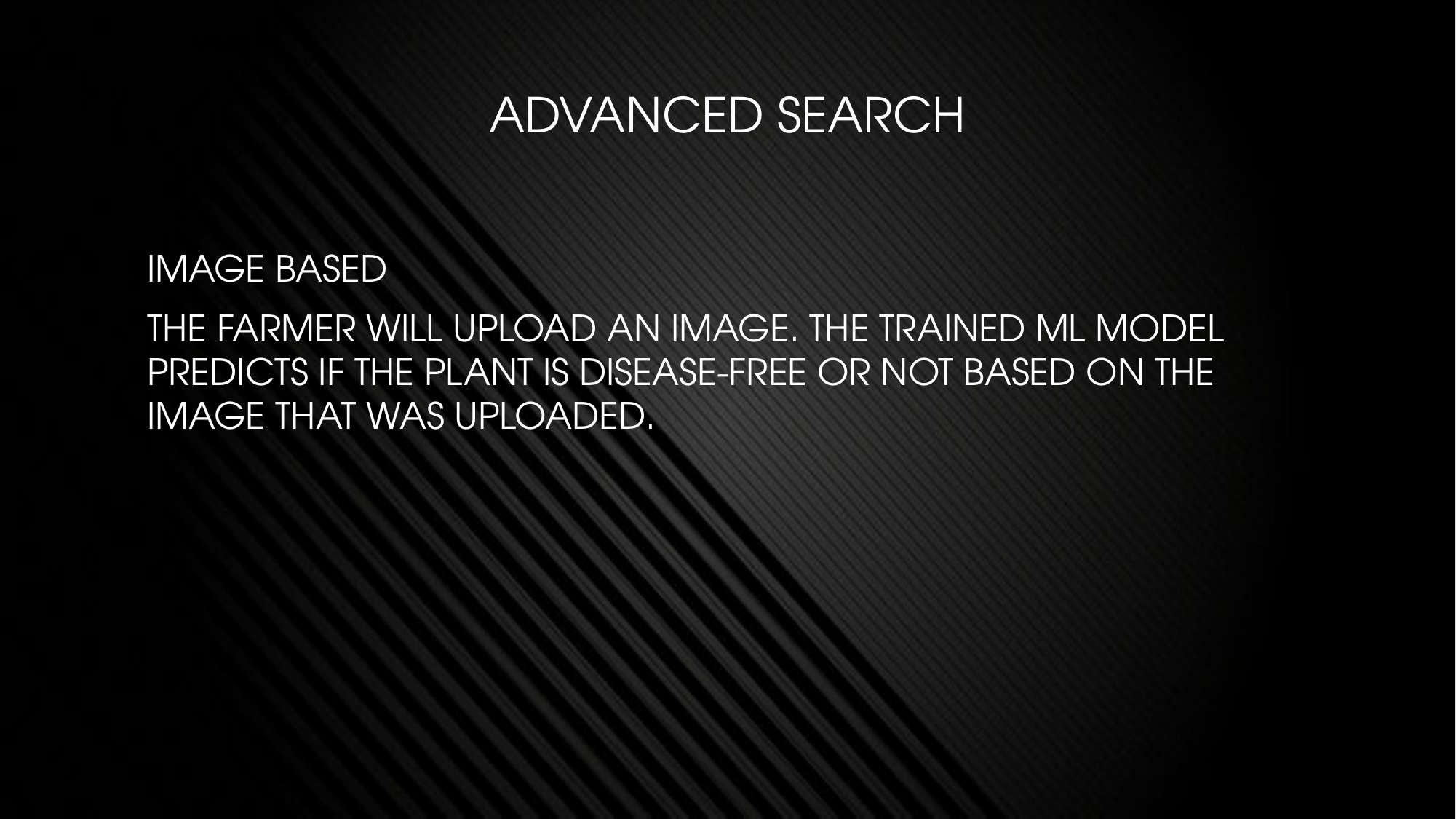

# Advanced Search
Image Based
The farmer will upload an image. The trained ML model predicts if the plant is disease-free or not based on the image that was uploaded.